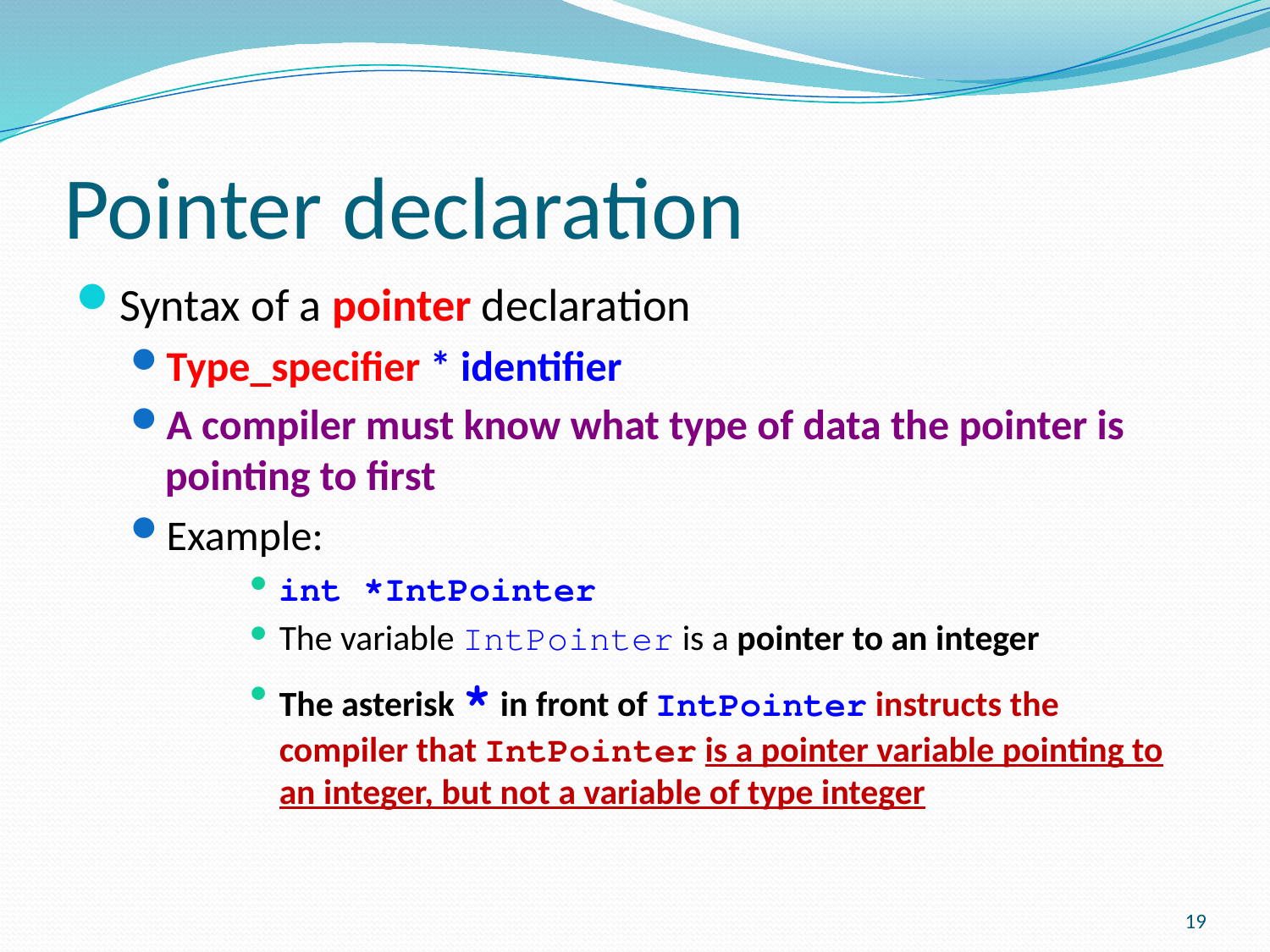

# Pointer declaration
Syntax of a pointer declaration
Type_specifier * identifier
A compiler must know what type of data the pointer is pointing to first
Example:
int *IntPointer
The variable IntPointer is a pointer to an integer
The asterisk * in front of IntPointer instructs the compiler that IntPointer is a pointer variable pointing to an integer, but not a variable of type integer
19